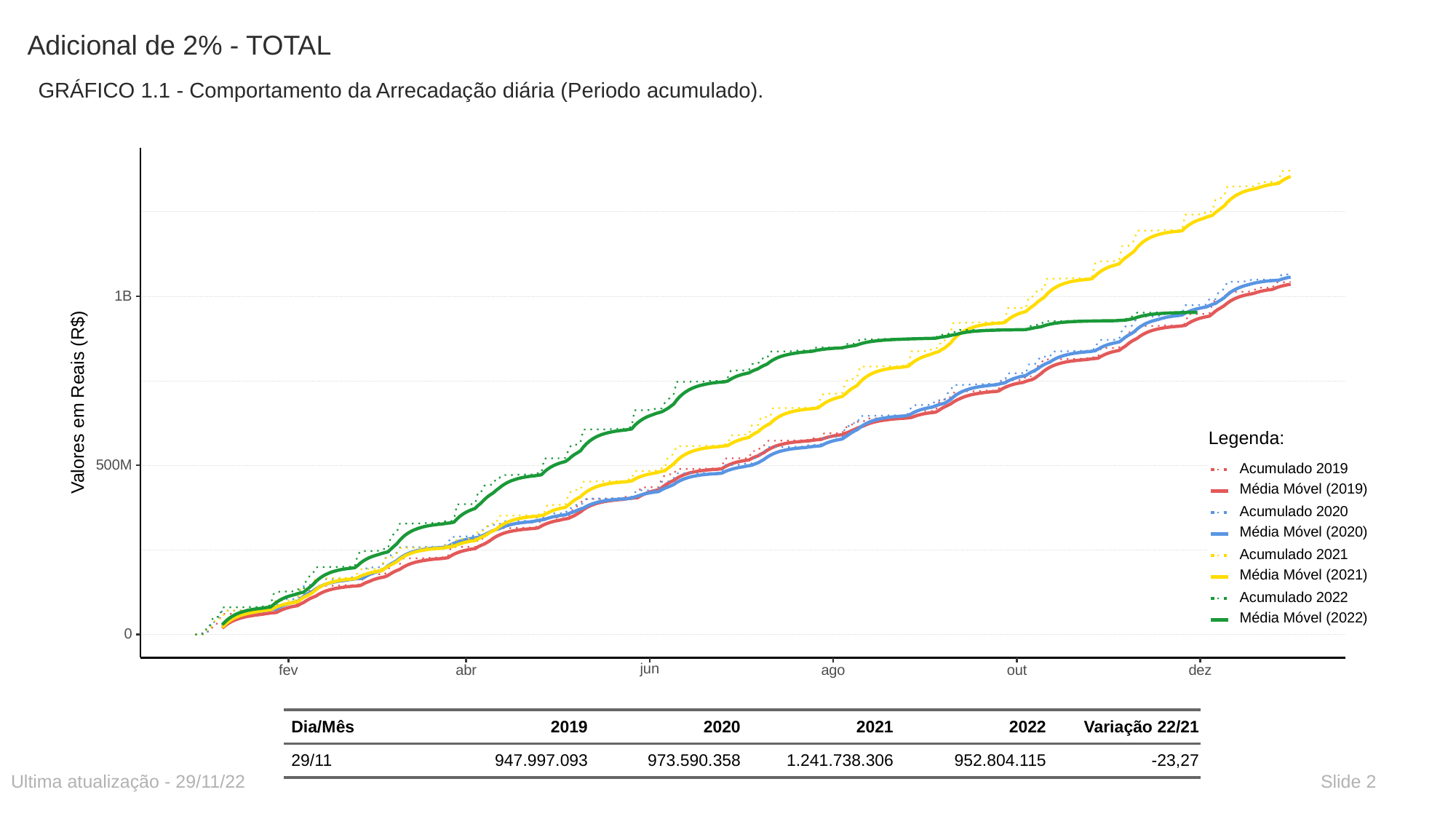

# Adicional de 2% - TOTAL
GRÁFICO 1.1 - Comportamento da Arrecadação diária (Periodo acumulado).

1B

 Valores em Reais (R$)
Legenda:

500M
Acumulado 2019

Média Móvel (2019)

Acumulado 2020

Média Móvel (2020)

Acumulado 2021

Média Móvel (2021)

Acumulado 2022

Média Móvel (2022)

0

jun
ago
fev
abr
dez
out

| Dia/Mês | 2019 | 2020 | 2021 | 2022 | Variação 22/21 |
| --- | --- | --- | --- | --- | --- |
| 29/11 | 947.997.093 | 973.590.358 | 1.241.738.306 | 952.804.115 | -23,27 |
Ultima atualização - 29/11/22
Slide 2